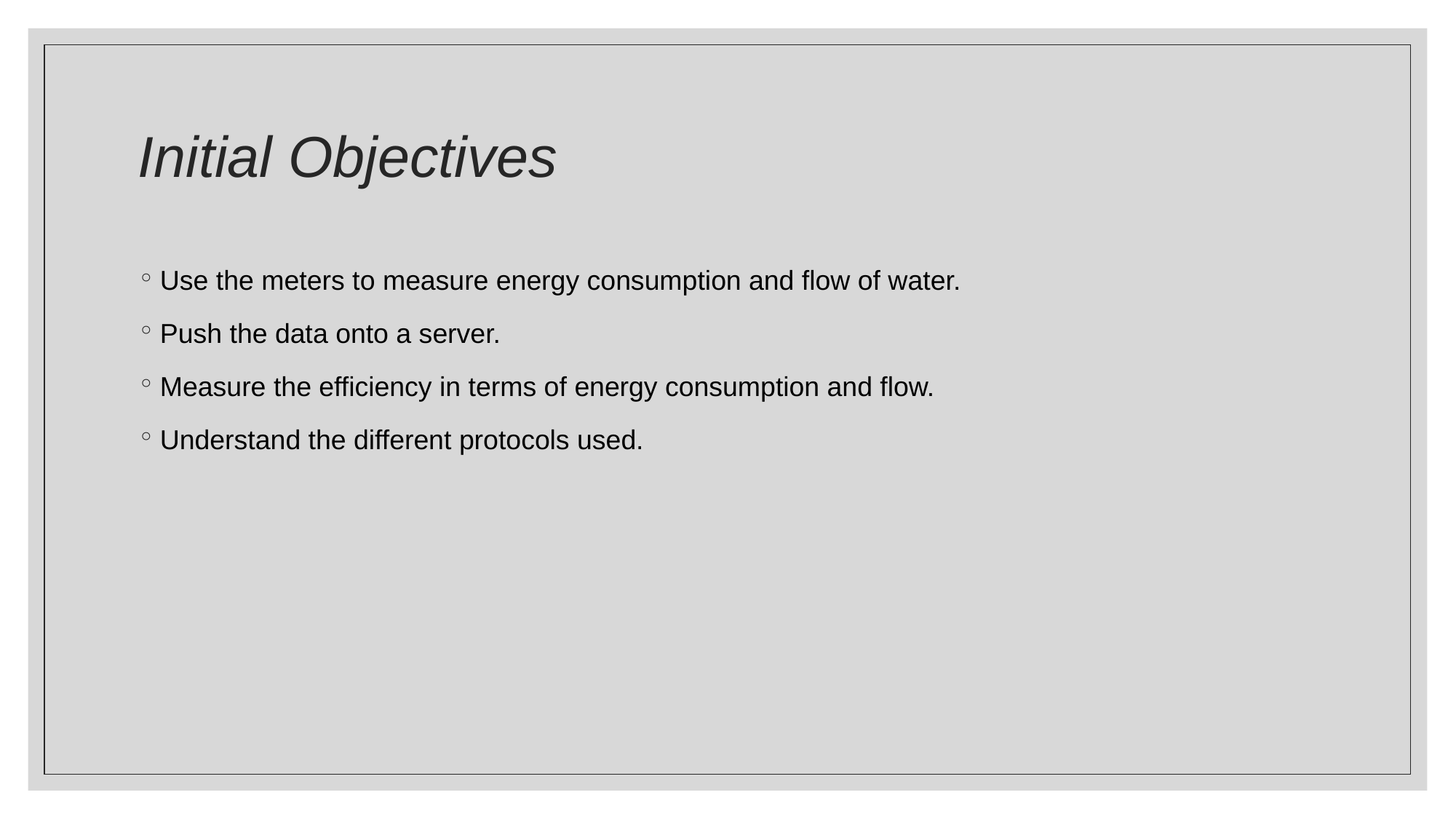

# Initial Objectives
Use the meters to measure energy consumption and flow of water.
Push the data onto a server.
Measure the efficiency in terms of energy consumption and flow.
Understand the different protocols used.